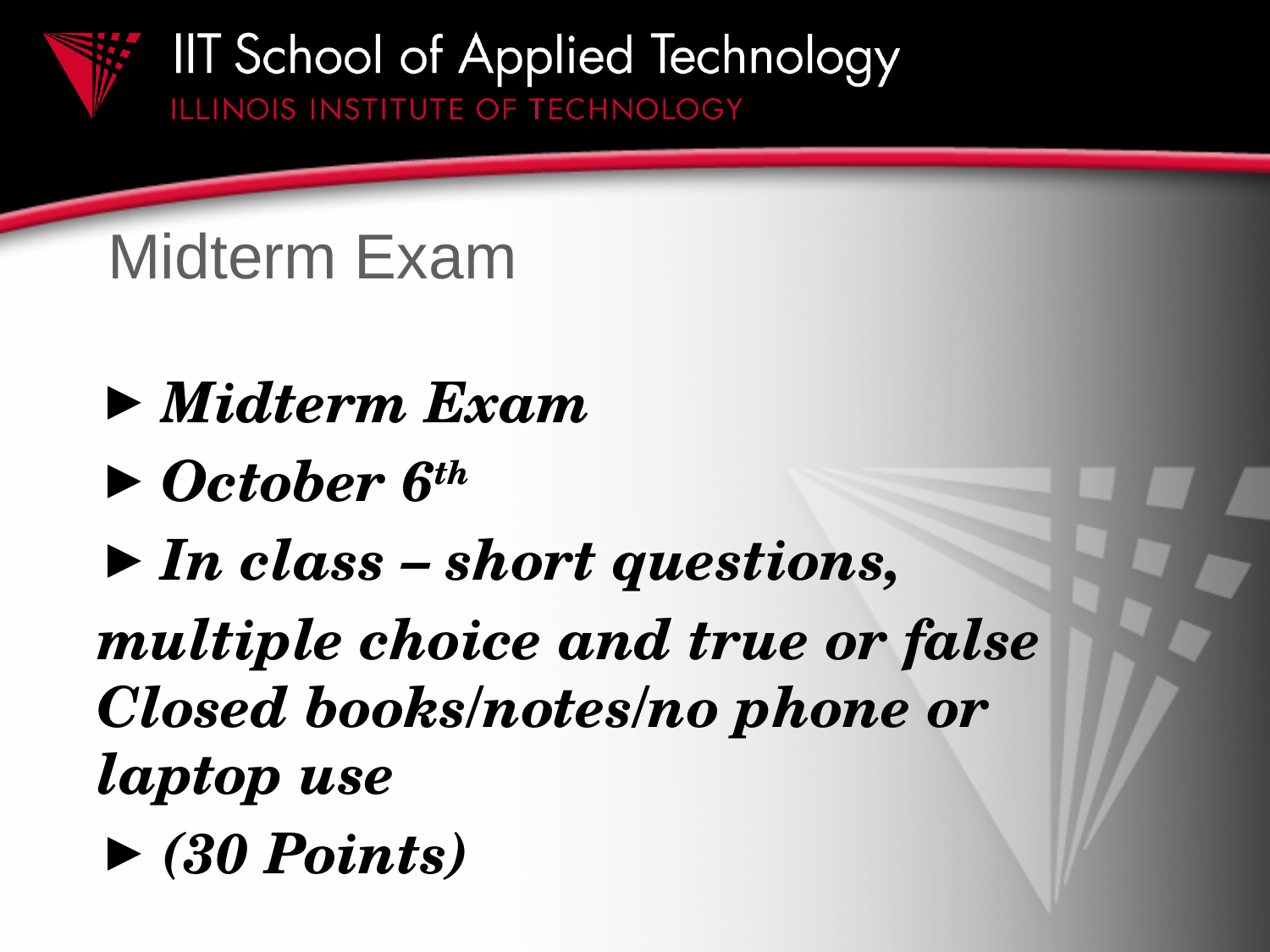

# Midterm Exam
Midterm Exam
October 6th
In class – short questions,
multiple choice and true or false Closed books/notes/no phone or laptop use
(30 Points)